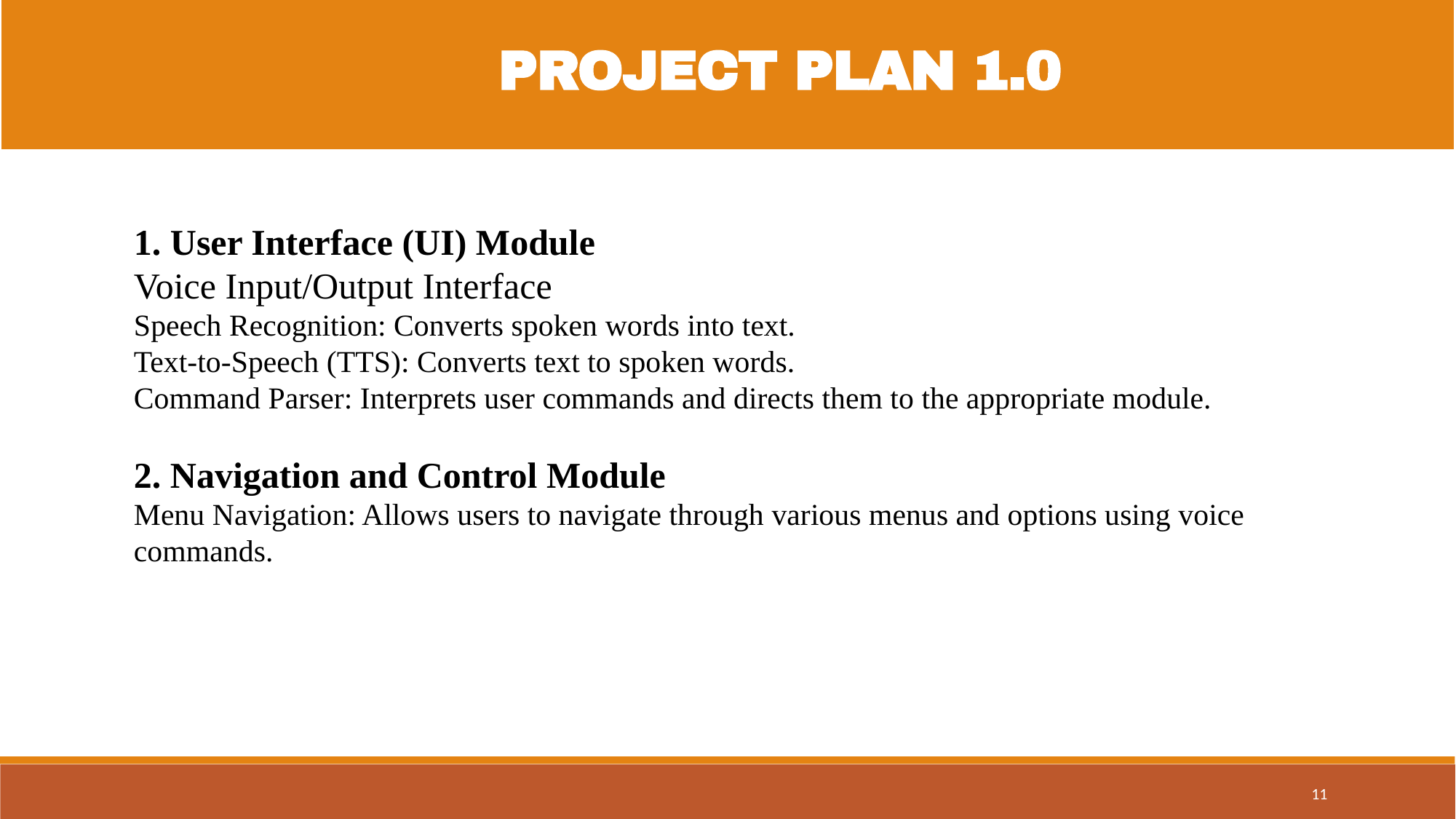

PROJECT PLAN 1.0
1. User Interface (UI) Module
Voice Input/Output Interface
Speech Recognition: Converts spoken words into text.
Text-to-Speech (TTS): Converts text to spoken words.
Command Parser: Interprets user commands and directs them to the appropriate module.

2. Navigation and Control Module
Menu Navigation: Allows users to navigate through various menus and options using voice commands.
11